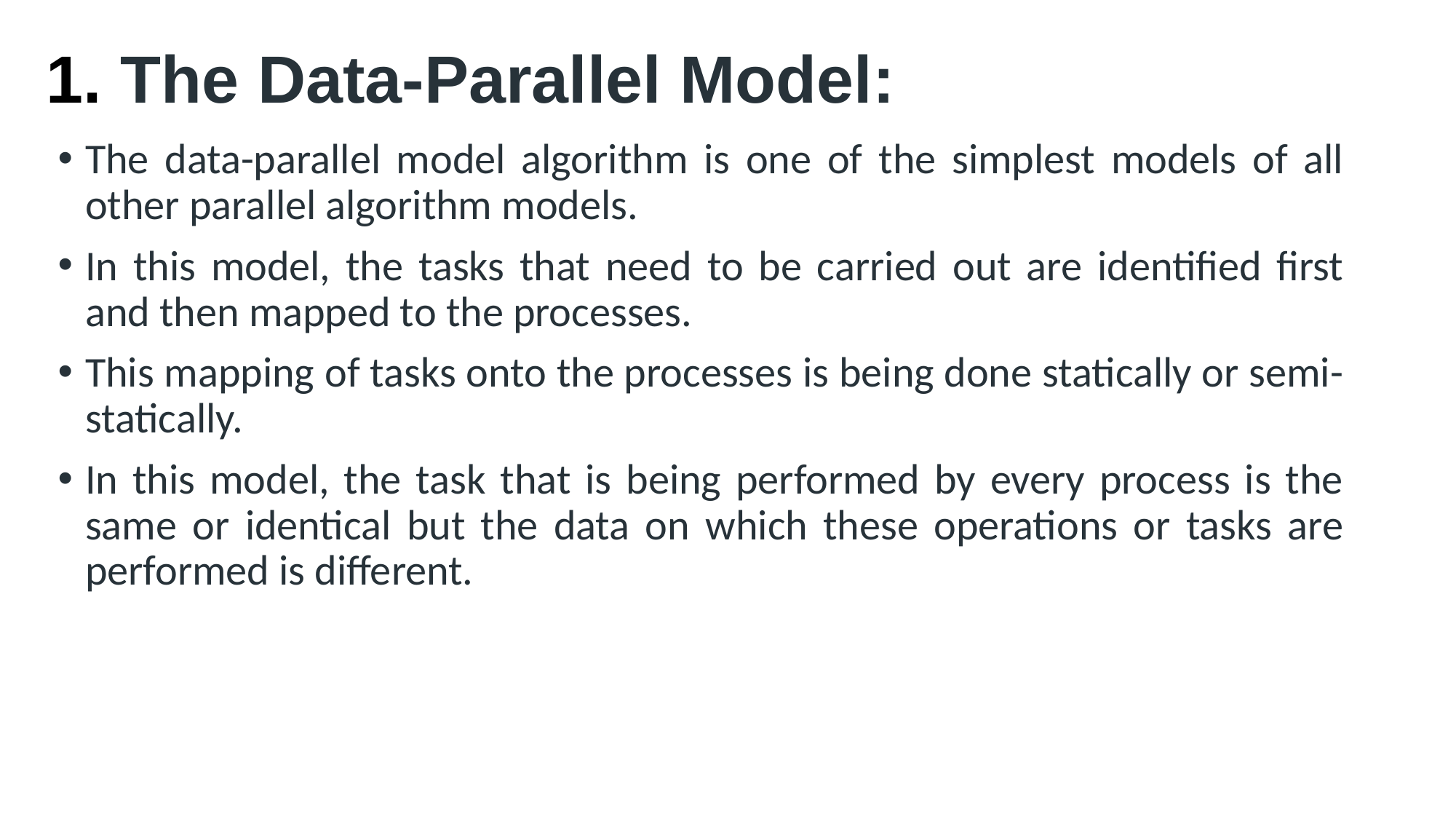

# 1. The Data-Parallel Model:
The data-parallel model algorithm is one of the simplest models of all other parallel algorithm models.
In this model, the tasks that need to be carried out are identified first and then mapped to the processes.
This mapping of tasks onto the processes is being done statically or semi-statically.
In this model, the task that is being performed by every process is the same or identical but the data on which these operations or tasks are performed is different.